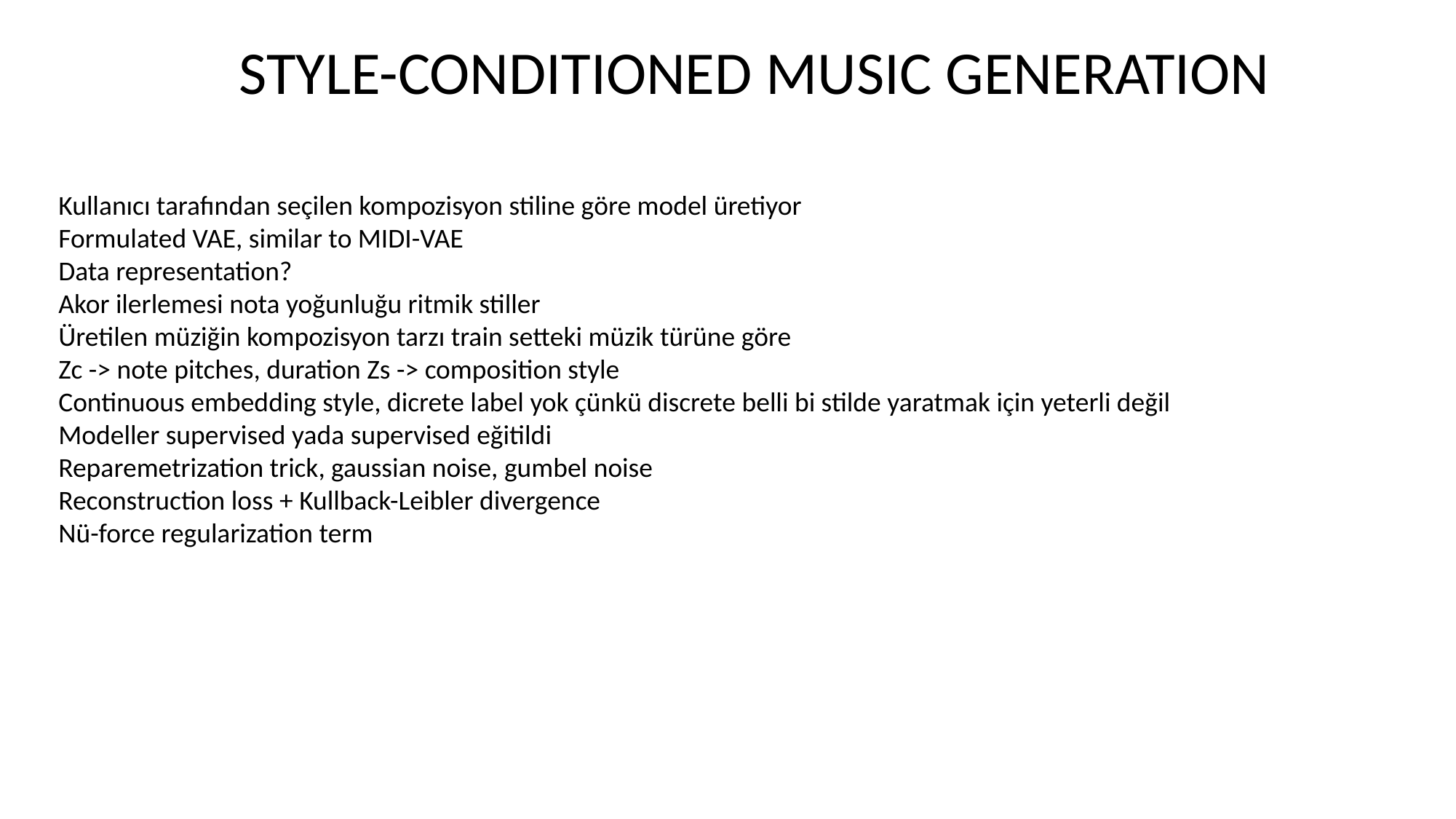

# STYLE-CONDITIONED MUSIC GENERATION
Kullanıcı tarafından seçilen kompozisyon stiline göre model üretiyor
Formulated VAE, similar to MIDI-VAE
Data representation?
Akor ilerlemesi nota yoğunluğu ritmik stiller
Üretilen müziğin kompozisyon tarzı train setteki müzik türüne göre
Zc -> note pitches, duration Zs -> composition style
Continuous embedding style, dicrete label yok çünkü discrete belli bi stilde yaratmak için yeterli değil
Modeller supervised yada supervised eğitildi
Reparemetrization trick, gaussian noise, gumbel noise
Reconstruction loss + Kullback-Leibler divergence
Nü-force regularization term